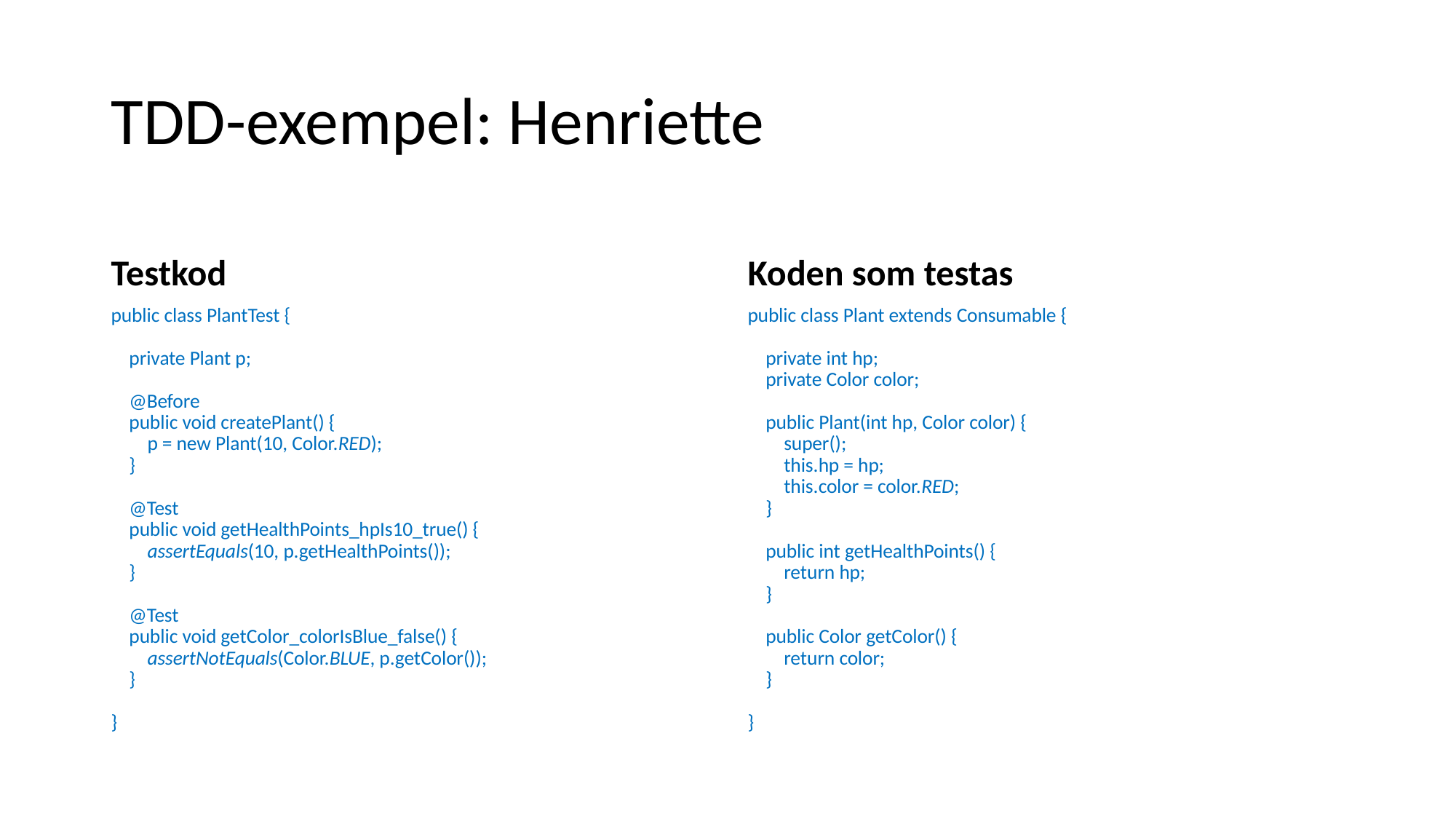

# TDD-exempel: Henriette
Testkod
Koden som testas
public class PlantTest {
    private Plant p;
    @Before
    public void createPlant() {
        p = new Plant(10, Color.RED);
    }
    @Test
    public void getHealthPoints_hpIs10_true() {
        assertEquals(10, p.getHealthPoints());
    }
    @Test
    public void getColor_colorIsBlue_false() {
        assertNotEquals(Color.BLUE, p.getColor());
    }
}
public class Plant extends Consumable {
    private int hp;
    private Color color;
    public Plant(int hp, Color color) {
        super();
        this.hp = hp;
        this.color = color.RED;
    }
    public int getHealthPoints() {
        return hp;
    }
    public Color getColor() {
        return color;
    }
}